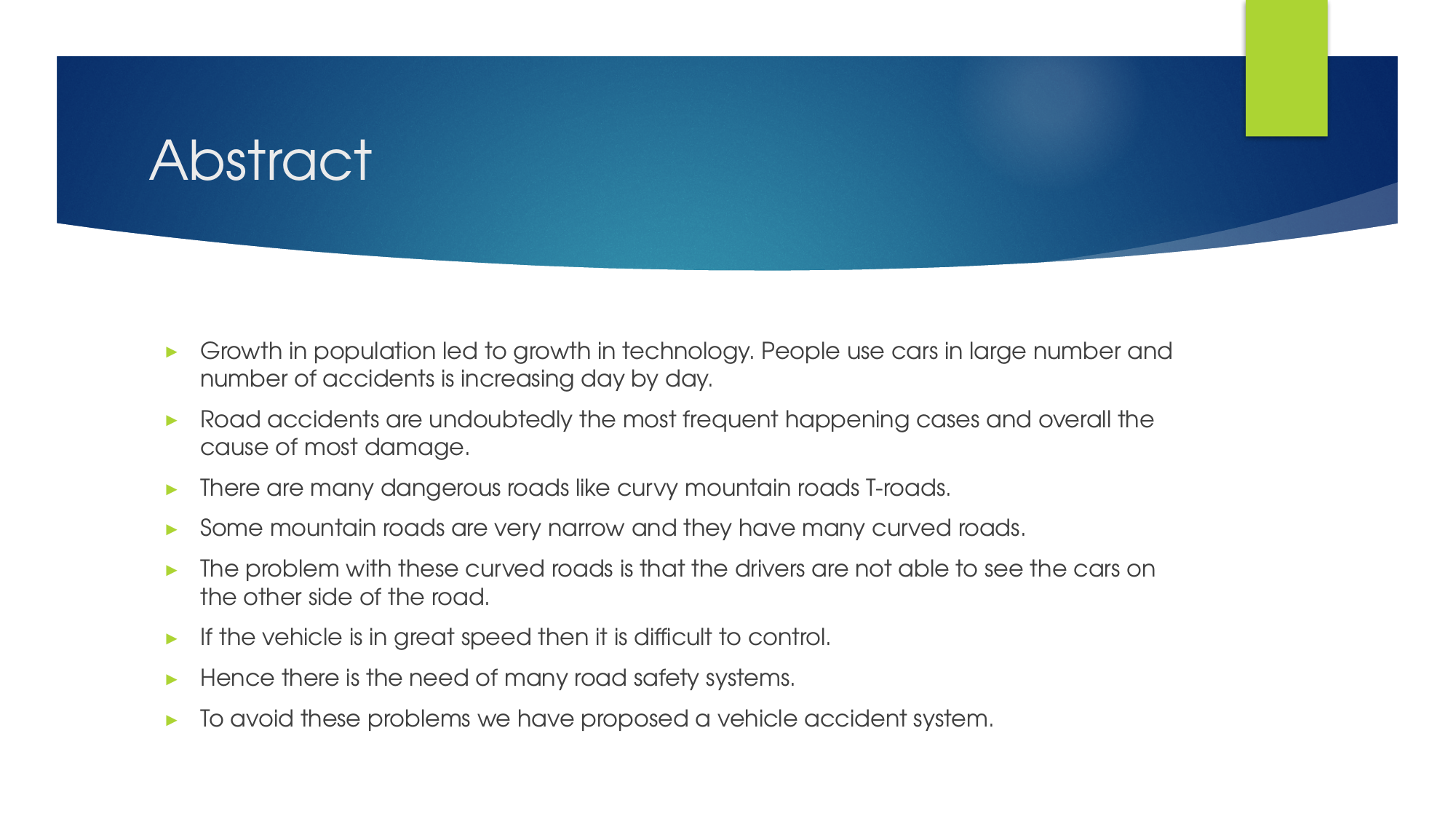

# Abstract
Growth in population led to growth in technology. People use cars in large number and number of accidents is increasing day by day.
Road accidents are undoubtedly the most frequent happening cases and overall the cause of most damage.
There are many dangerous roads like curvy mountain roads T-roads.
Some mountain roads are very narrow and they have many curved roads.
The problem with these curved roads is that the drivers are not able to see the cars on the other side of the road.
If the vehicle is in great speed then it is difficult to control.
Hence there is the need of many road safety systems.
To avoid these problems we have proposed a vehicle accident system.